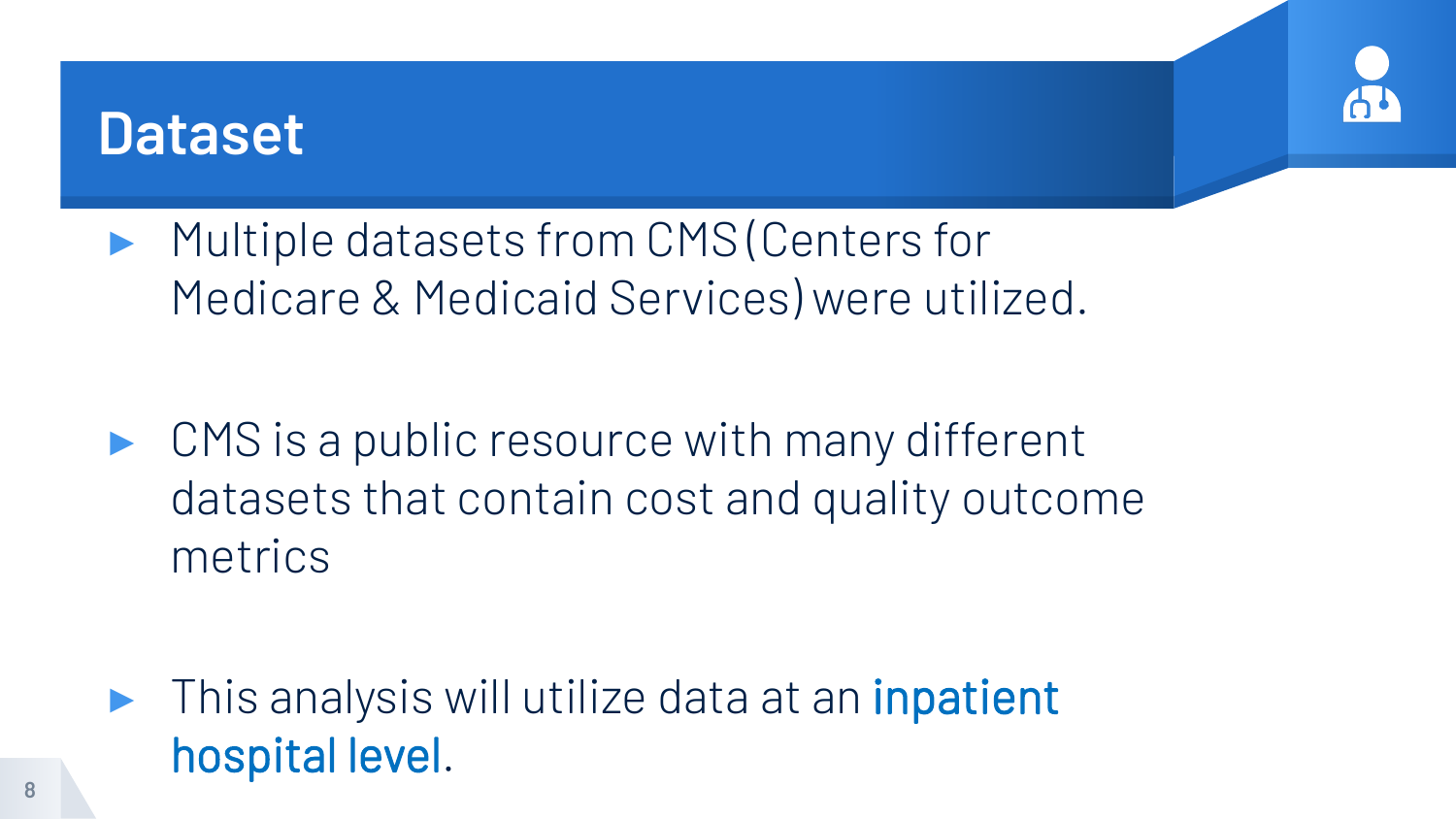

# Dataset
Multiple datasets from CMS (Centers for Medicare & Medicaid Services) were utilized.

CMS is a public resource with many different datasets that contain cost and quality outcome metrics

This analysis will utilize data at an inpatient hospital level.

8